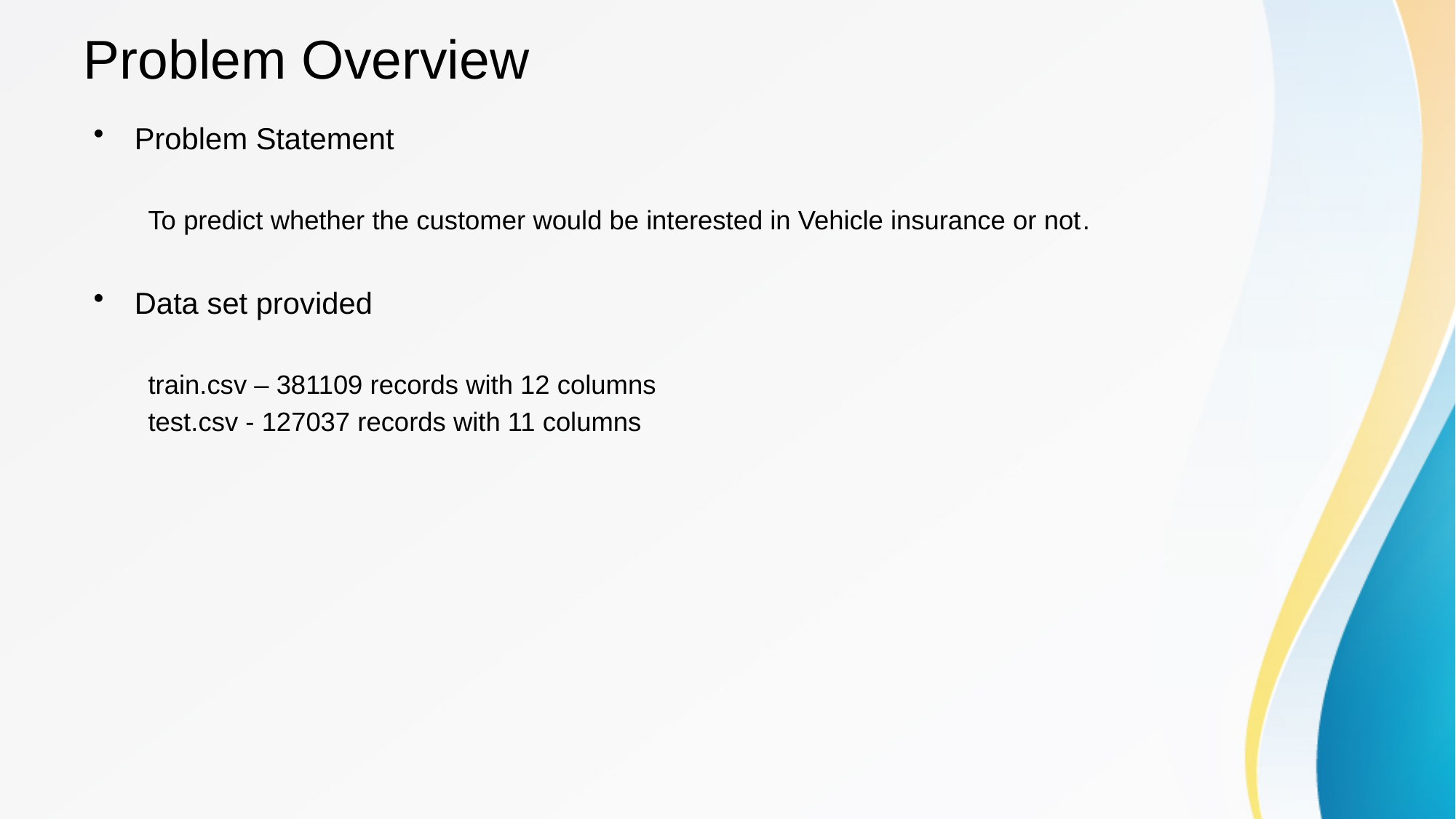

# Problem Overview
Problem Statement

To predict whether the customer would be interested in Vehicle insurance or not.

Data set provided

train.csv – 381109 records with 12 columns
test.csv - 127037 records with 11 columns